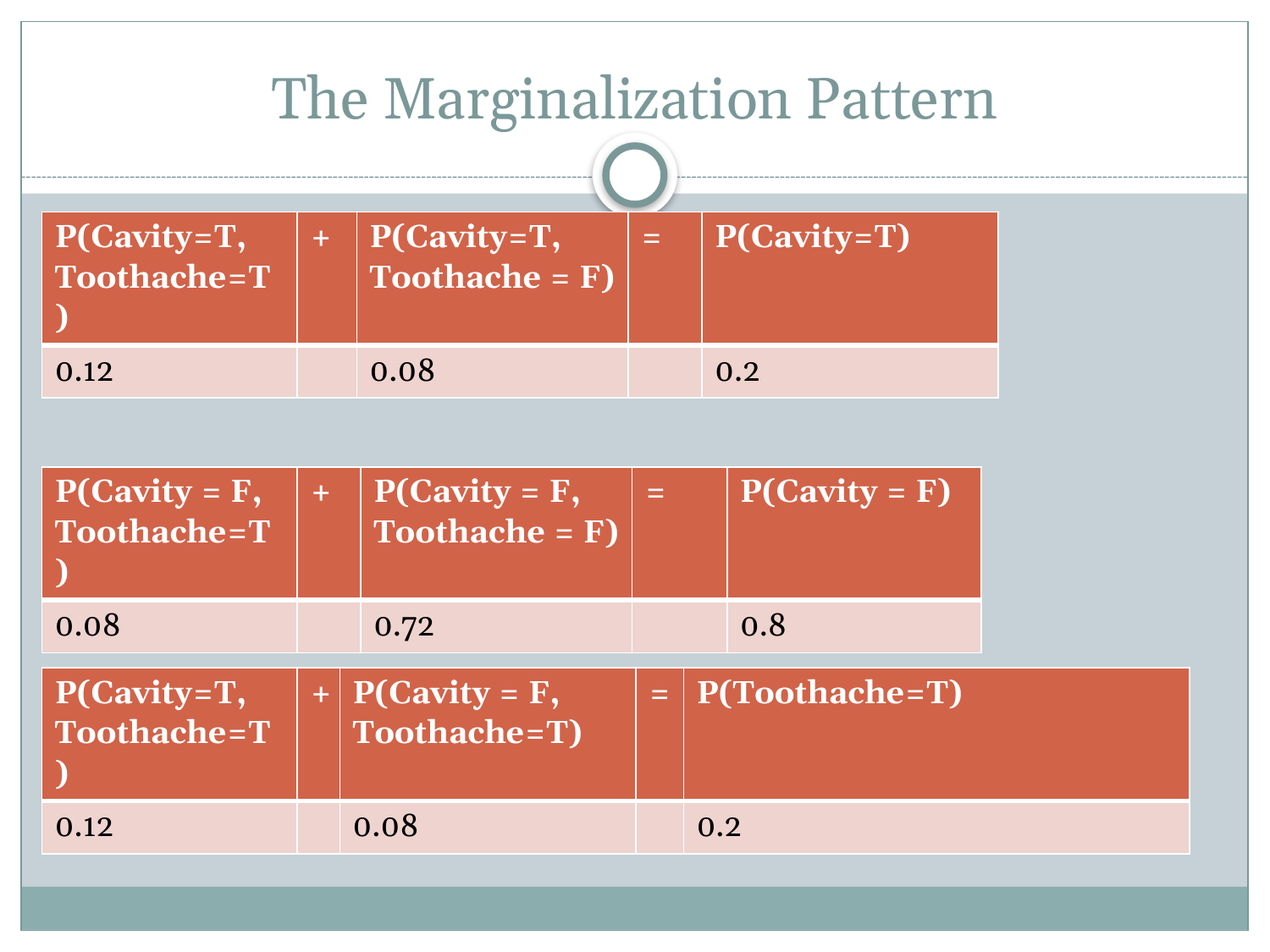

# The Marginalization Pattern
| P(Cavity=T, Toothache=T) | + | P(Cavity=T, Toothache = F) | = | P(Cavity=T) |
| --- | --- | --- | --- | --- |
| 0.12 |  | 0.08 |  | 0.2 |
| P(Cavity = F, Toothache=T) | + | P(Cavity = F, Toothache = F) | = | P(Cavity = F) |
| --- | --- | --- | --- | --- |
| 0.08 |  | 0.72 |  | 0.8 |
| P(Cavity=T, Toothache=T) | + | P(Cavity = F, Toothache=T) | = | P(Toothache=T) |
| --- | --- | --- | --- | --- |
| 0.12 |  | 0.08 |  | 0.2 |